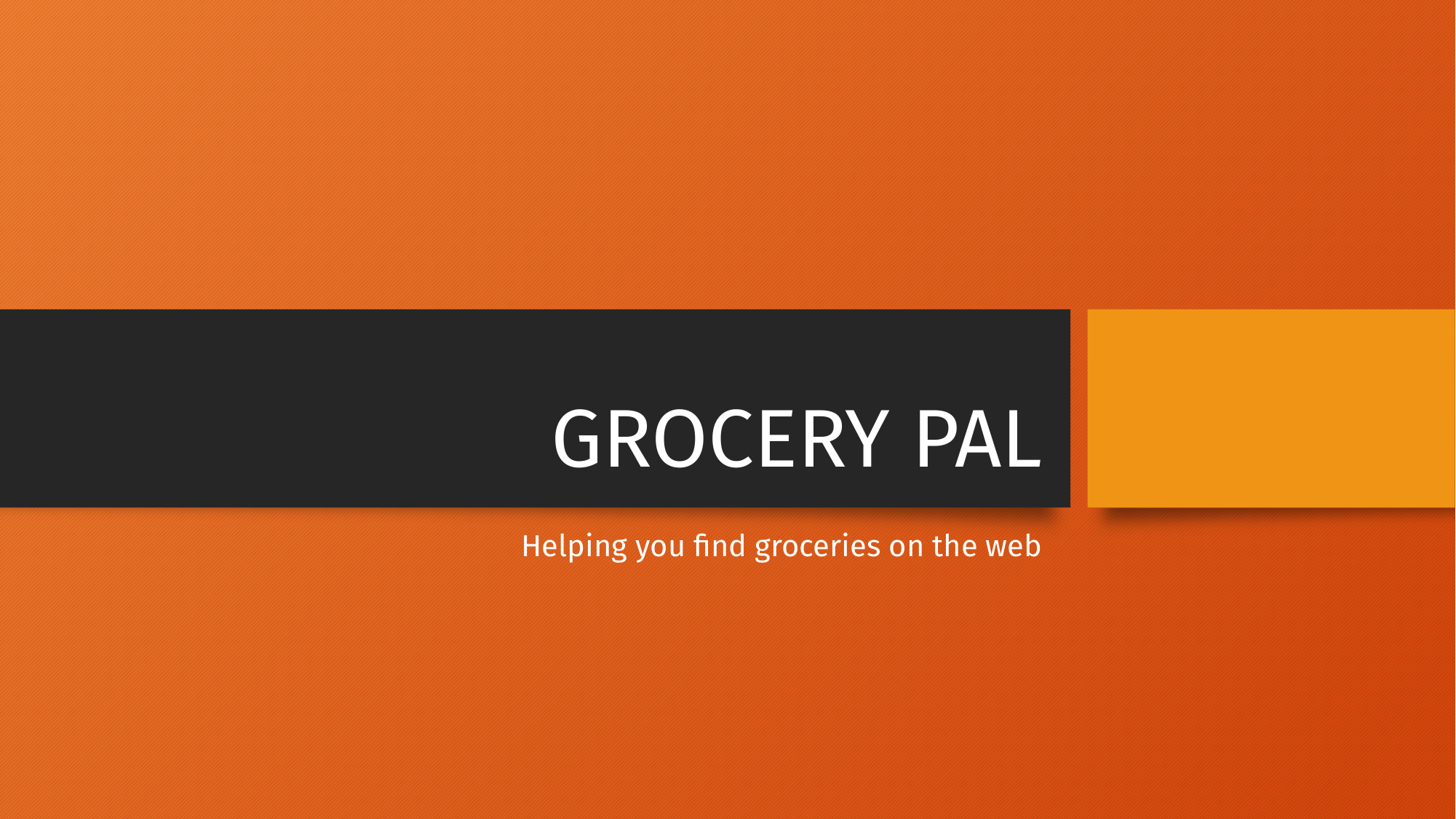

# GROCERY PAL
Helping you find groceries on the web